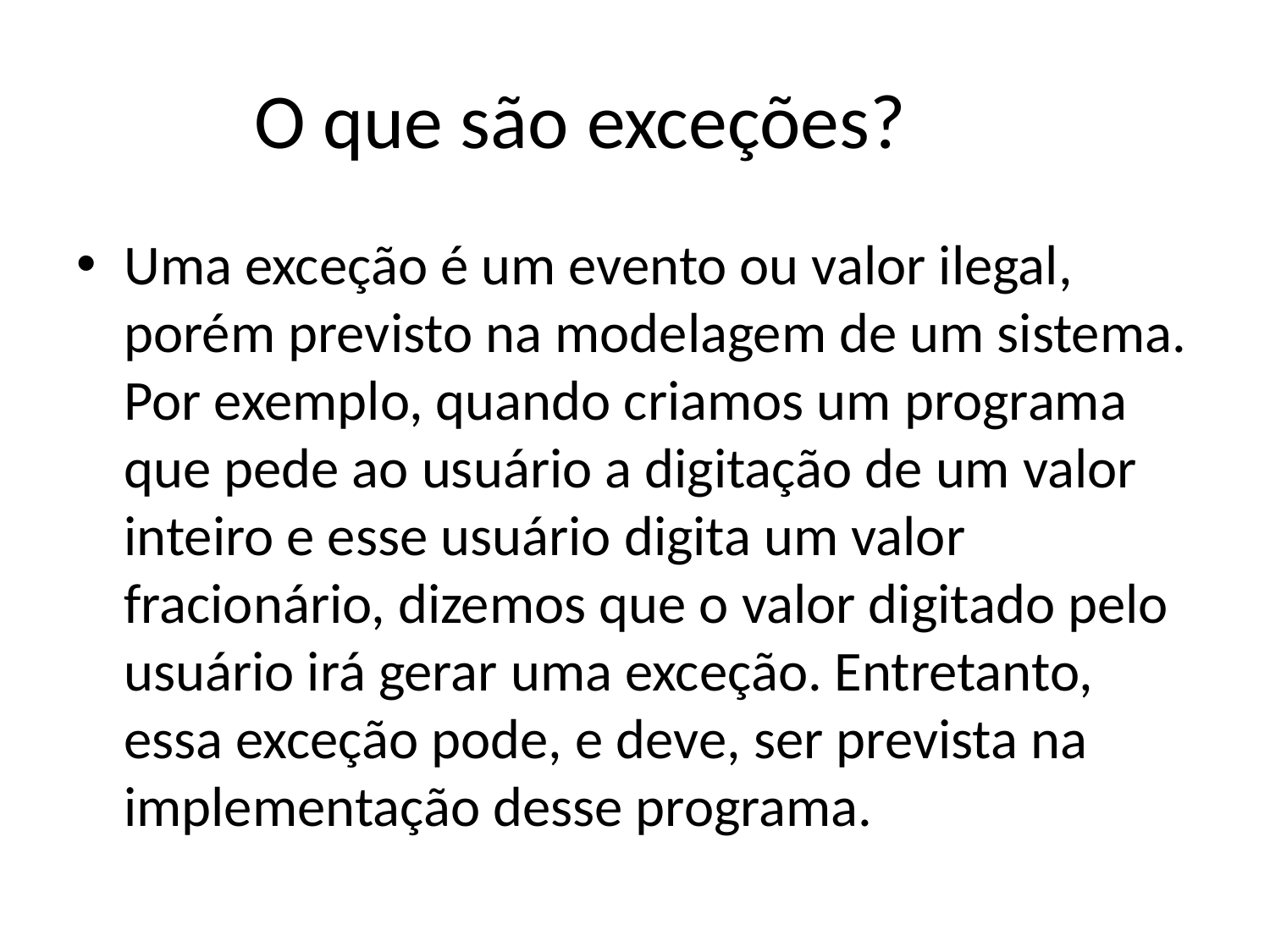

# O que são exceções?
Uma exceção é um evento ou valor ilegal, porém previsto na modelagem de um sistema. Por exemplo, quando criamos um programa que pede ao usuário a digitação de um valor inteiro e esse usuário digita um valor fracionário, dizemos que o valor digitado pelo usuário irá gerar uma exceção. Entretanto, essa exceção pode, e deve, ser prevista na implementação desse programa.